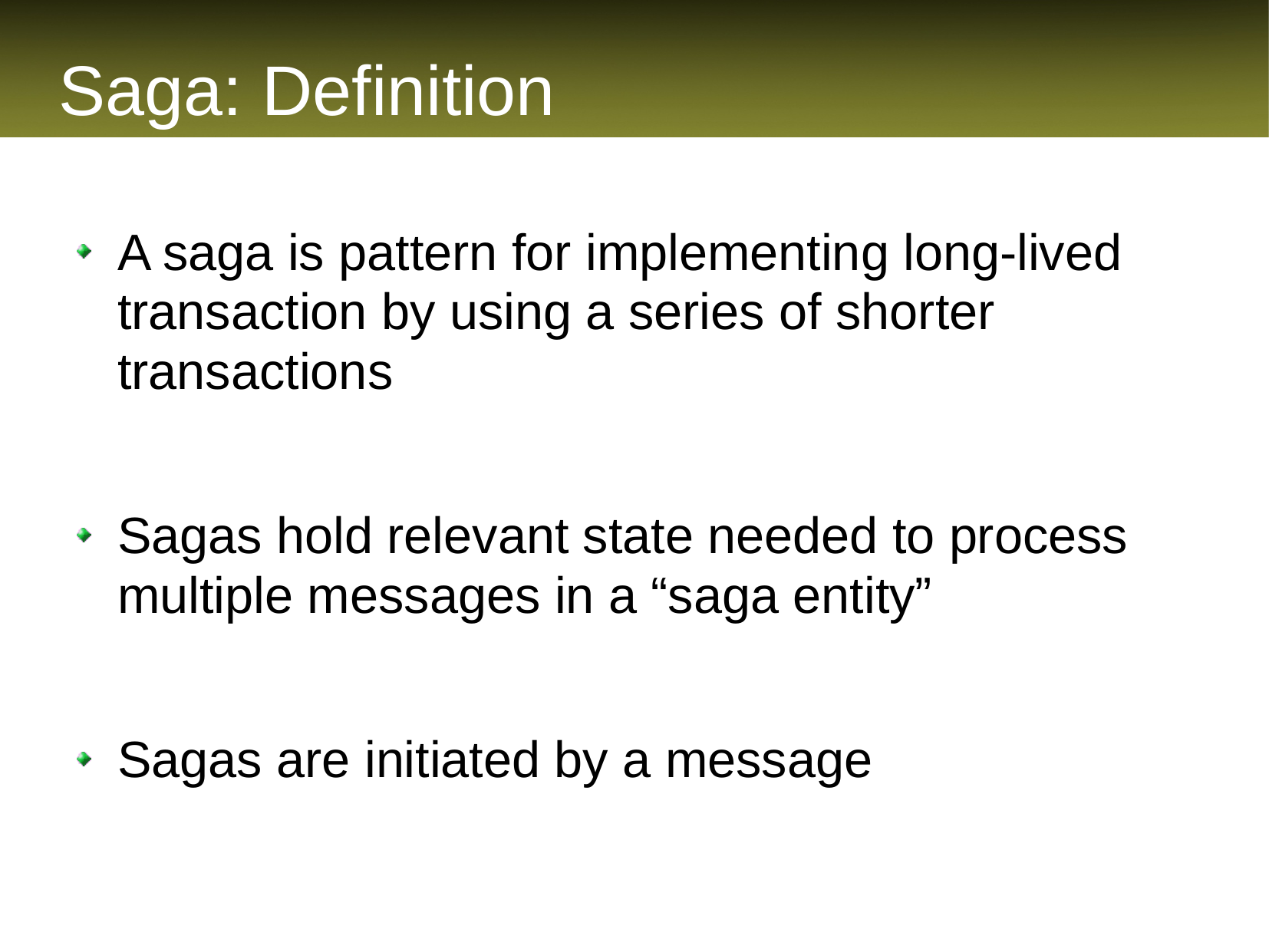

# Saga: Definition
A saga is pattern for implementing long-lived transaction by using a series of shorter transactions

Sagas hold relevant state needed to process multiple messages in a “saga entity”

Sagas are initiated by a message